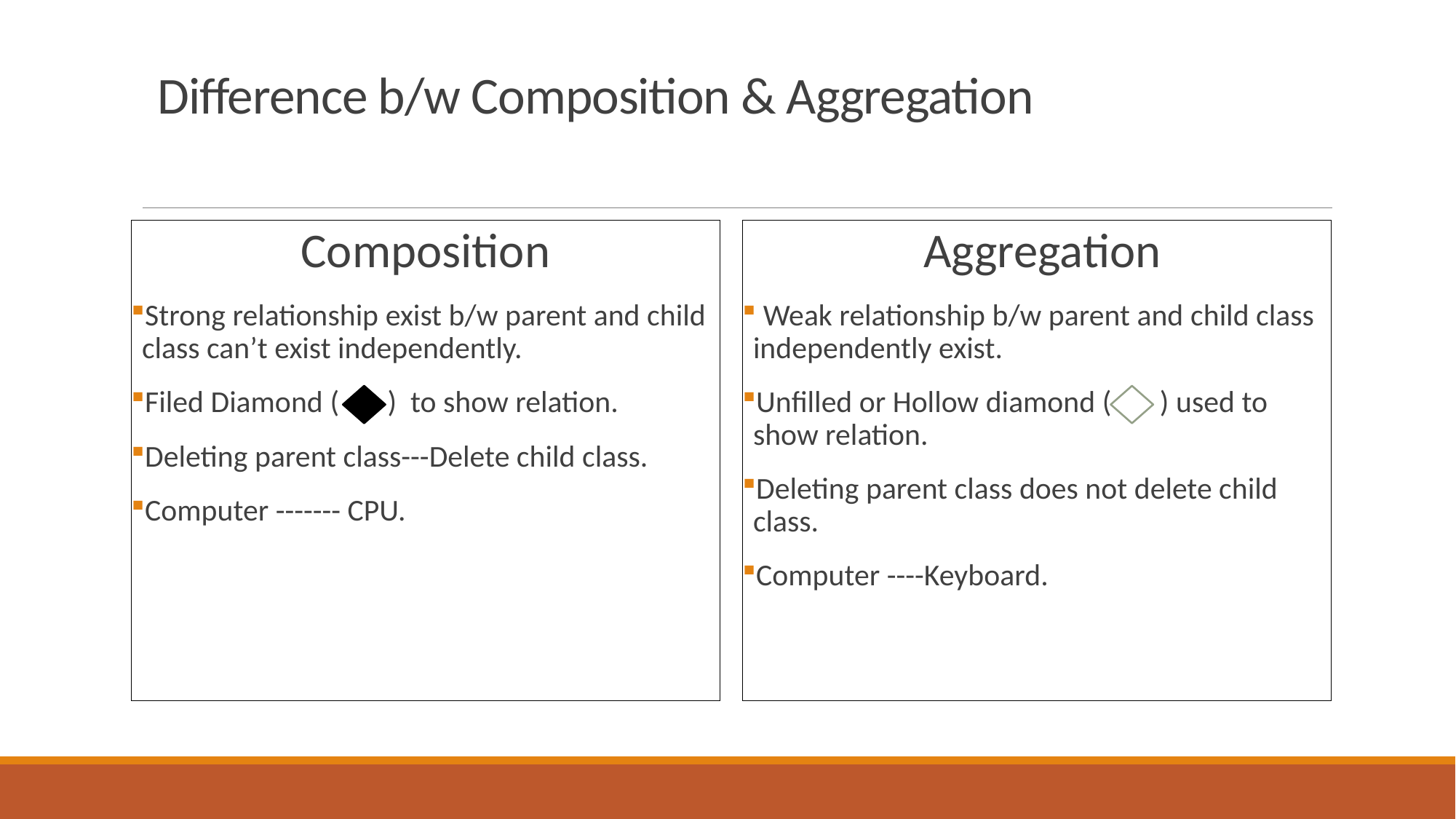

# Difference b/w Composition & Aggregation
Composition
Strong relationship exist b/w parent and child class can’t exist independently.
Filed Diamond (       )  to show relation.
Deleting parent class---Delete child class.
Computer ------- CPU.
Aggregation
 Weak relationship b/w parent and child class independently exist.
Unfilled or Hollow diamond (       ) used to show relation.
Deleting parent class does not delete child class.
Computer ----Keyboard.